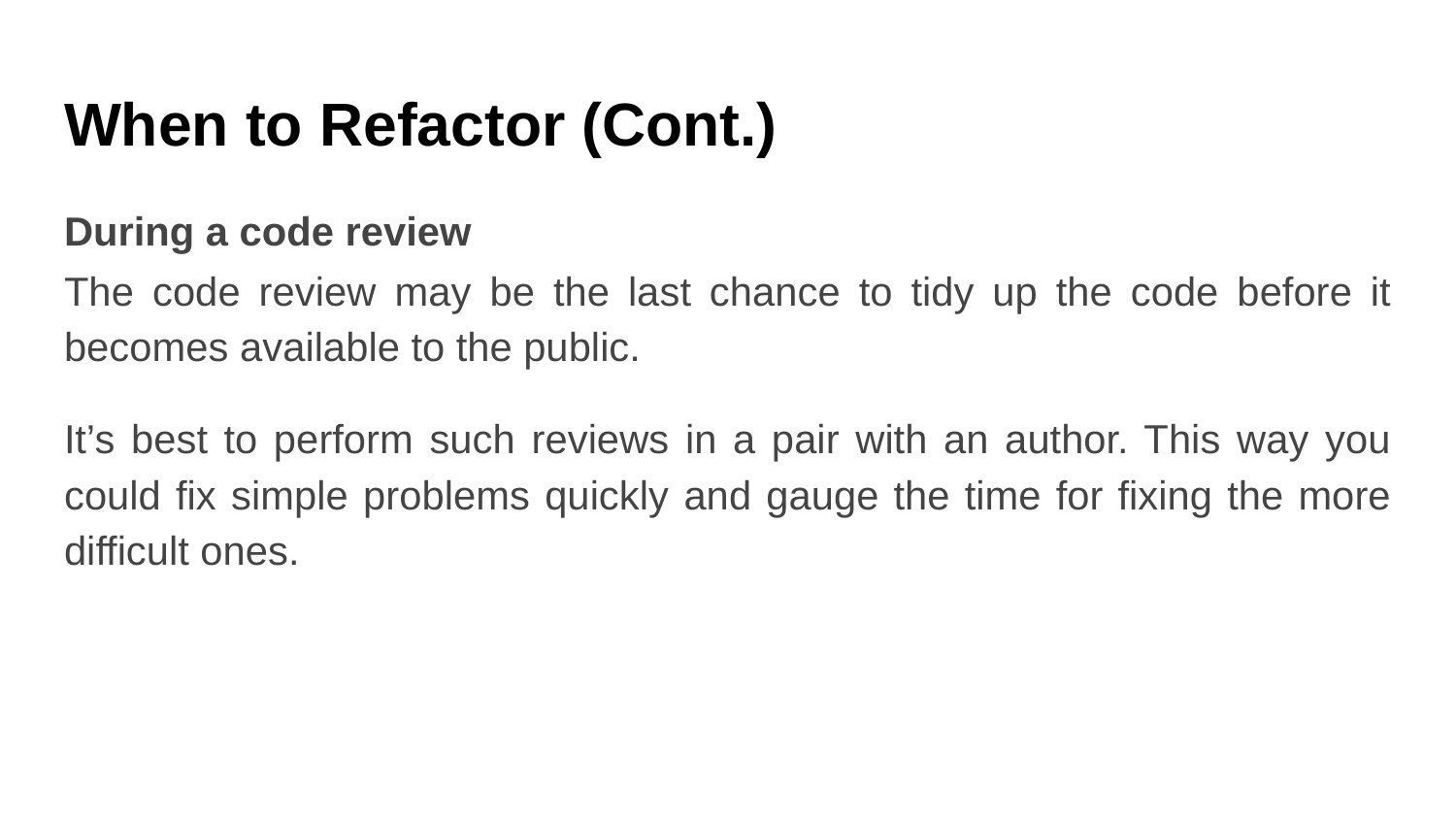

# When to Refactor (Cont.)
During a code review
The code review may be the last chance to tidy up the code before it becomes available to the public.
It’s best to perform such reviews in a pair with an author. This way you could fix simple problems quickly and gauge the time for fixing the more difficult ones.